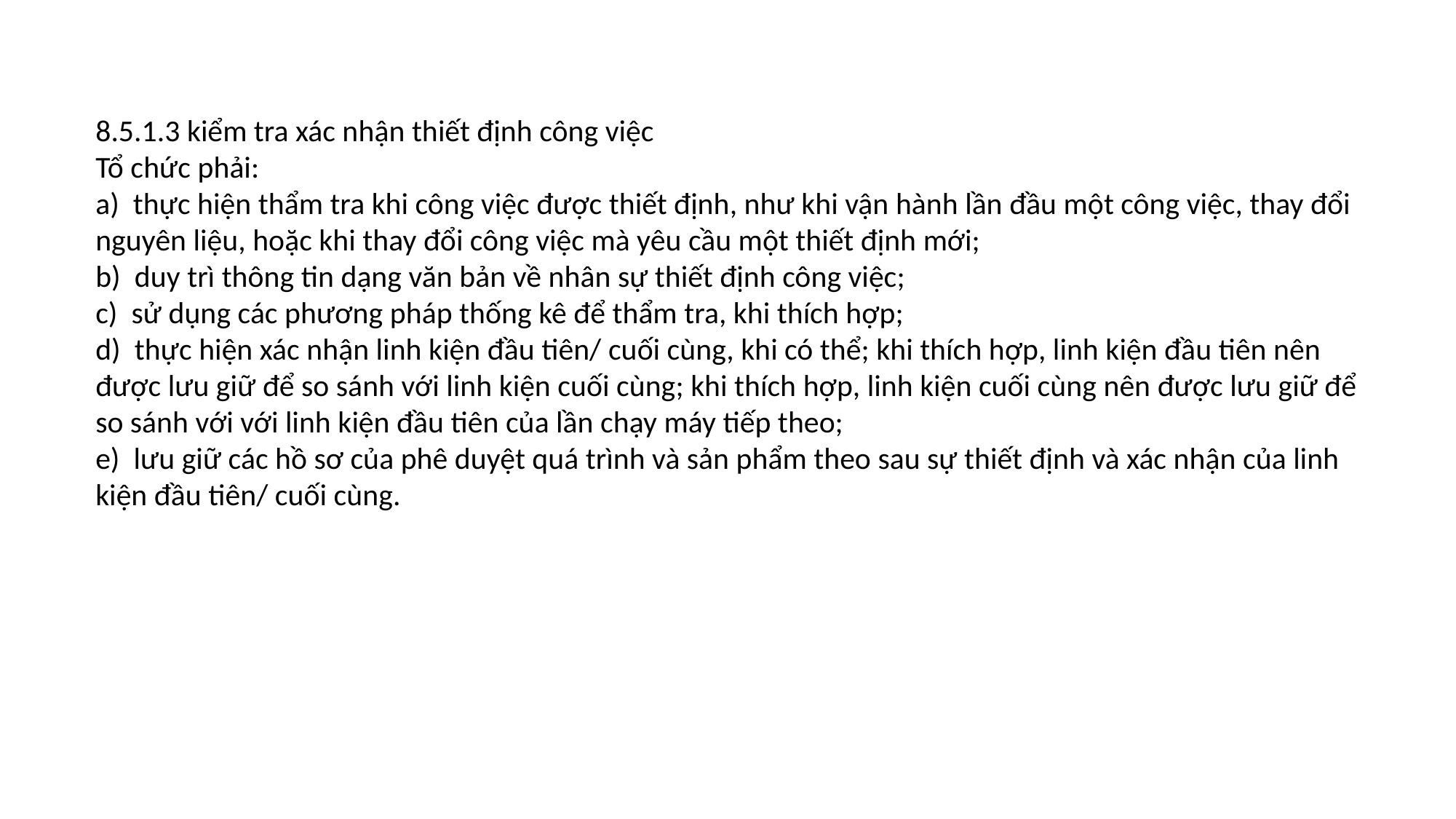

8.5.1.3 kiểm tra xác nhận thiết định công việc
Tổ chức phải:
a)  thực hiện thẩm tra khi công việc được thiết định, như khi vận hành lần đầu một công việc, thay đổi nguyên liệu, hoặc khi thay đổi công việc mà yêu cầu một thiết định mới;
b)  duy trì thông tin dạng văn bản về nhân sự thiết định công việc;
c)  sử dụng các phương pháp thống kê để thẩm tra, khi thích hợp;
d)  thực hiện xác nhận linh kiện đầu tiên/ cuối cùng, khi có thể; khi thích hợp, linh kiện đầu tiên nên được lưu giữ để so sánh với linh kiện cuối cùng; khi thích hợp, linh kiện cuối cùng nên được lưu giữ để so sánh với với linh kiện đầu tiên của lần chạy máy tiếp theo;
e)  lưu giữ các hồ sơ của phê duyệt quá trình và sản phẩm theo sau sự thiết định và xác nhận của linh kiện đầu tiên/ cuối cùng.